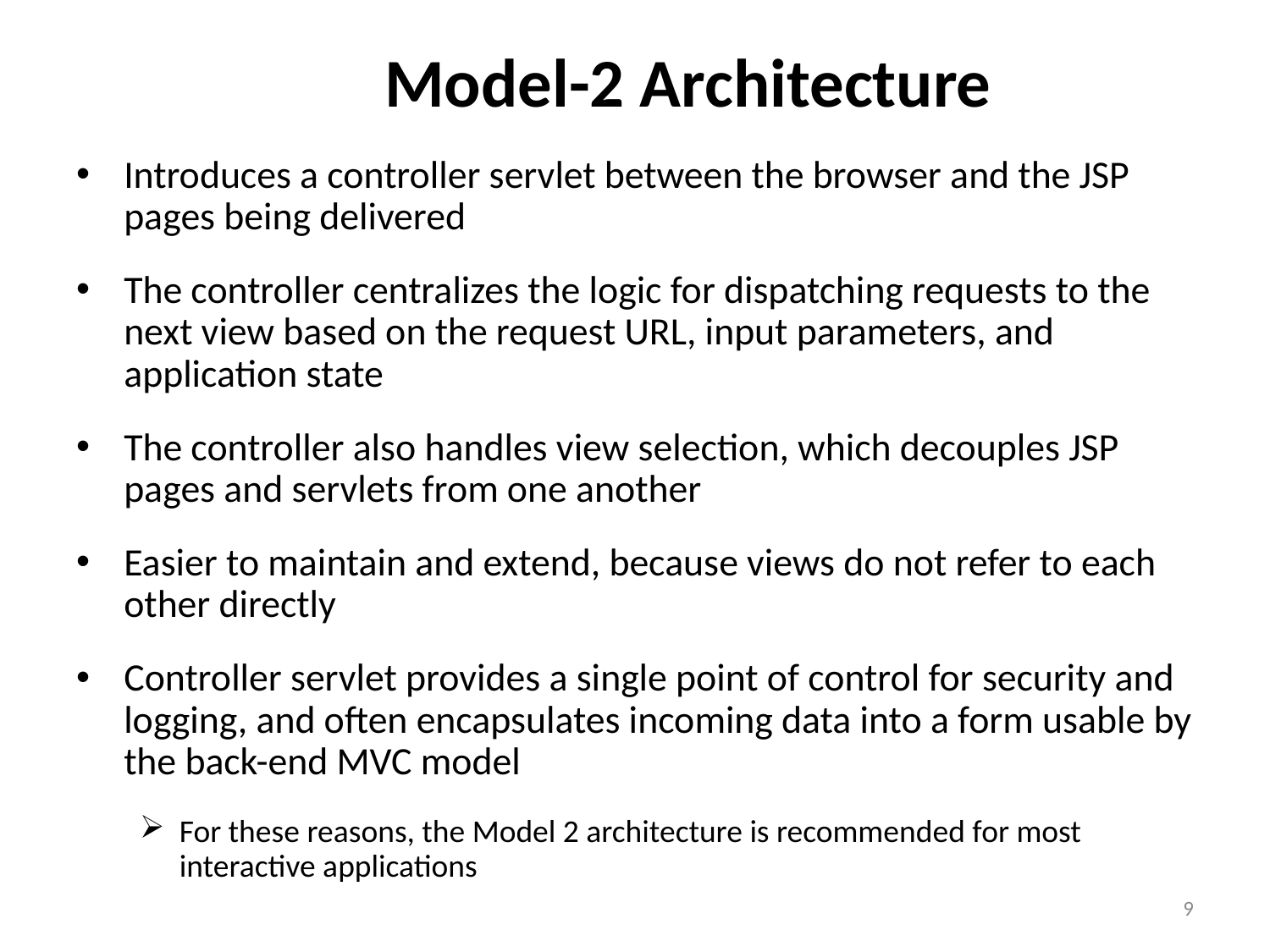

# Model-2 Architecture
Introduces a controller servlet between the browser and the JSP pages being delivered
The controller centralizes the logic for dispatching requests to the next view based on the request URL, input parameters, and application state
The controller also handles view selection, which decouples JSP pages and servlets from one another
Easier to maintain and extend, because views do not refer to each other directly
Controller servlet provides a single point of control for security and logging, and often encapsulates incoming data into a form usable by the back-end MVC model
For these reasons, the Model 2 architecture is recommended for most interactive applications
9